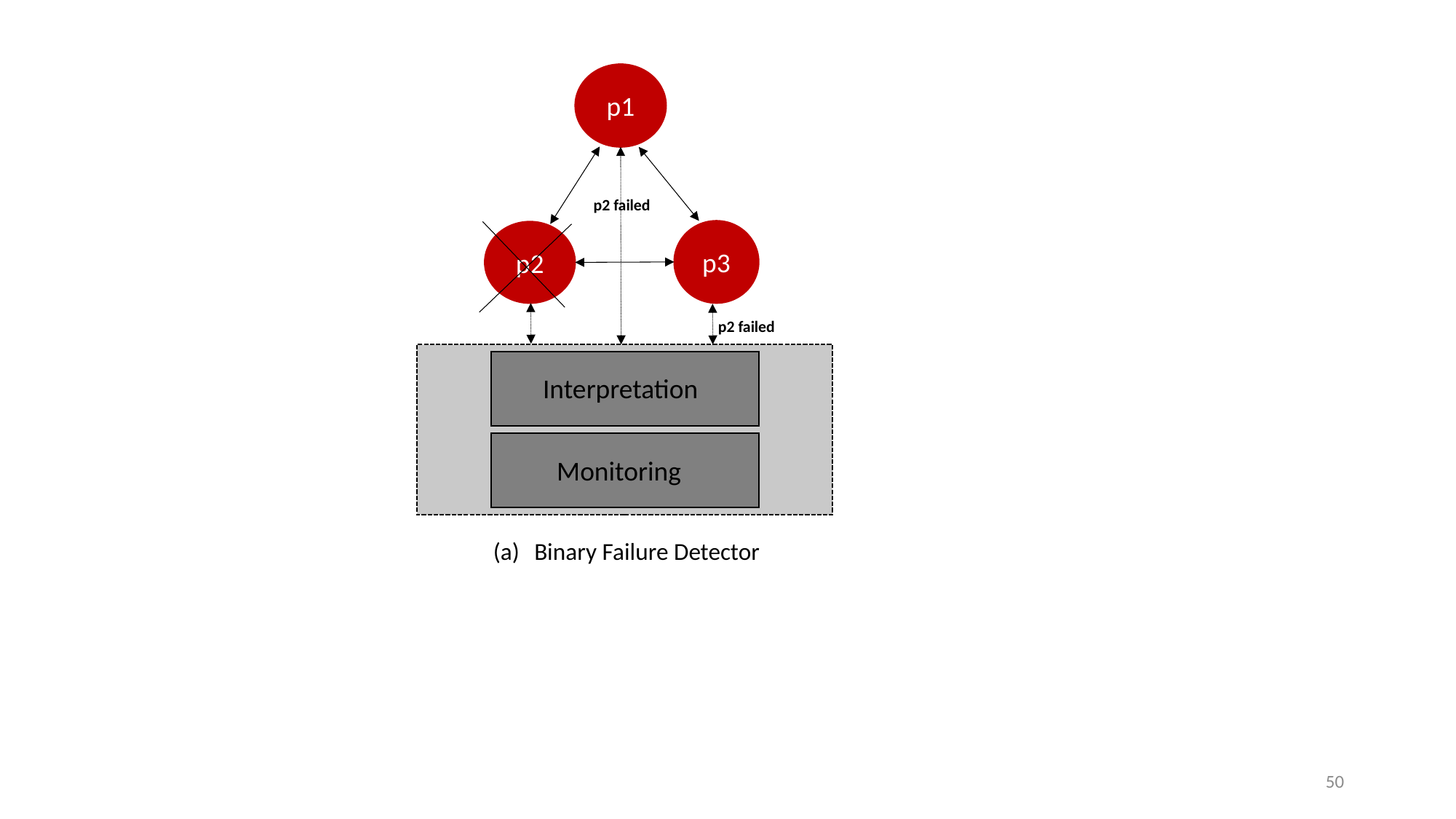

p1
p2 failed
p3
p2
p2 failed

Interpretation

Monitoring
Binary Failure Detector
50